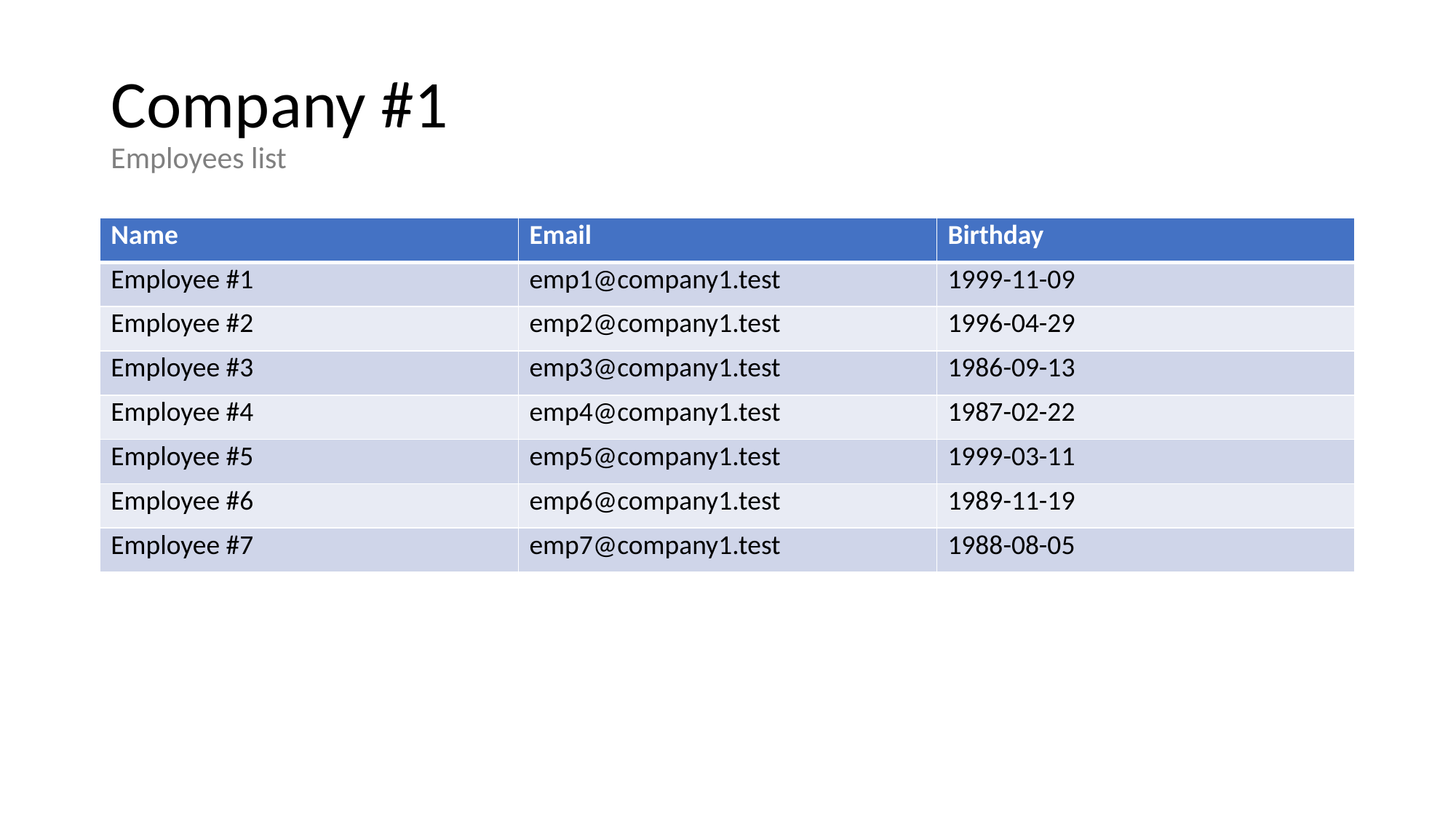

# Company #1 Employees list
| Name | Email | Birthday |
| --- | --- | --- |
| Employee #1 | emp1@company1.test | 1999-11-09 |
| Employee #2 | emp2@company1.test | 1996-04-29 |
| Employee #3 | emp3@company1.test | 1986-09-13 |
| Employee #4 | emp4@company1.test | 1987-02-22 |
| Employee #5 | emp5@company1.test | 1999-03-11 |
| Employee #6 | emp6@company1.test | 1989-11-19 |
| Employee #7 | emp7@company1.test | 1988-08-05 |